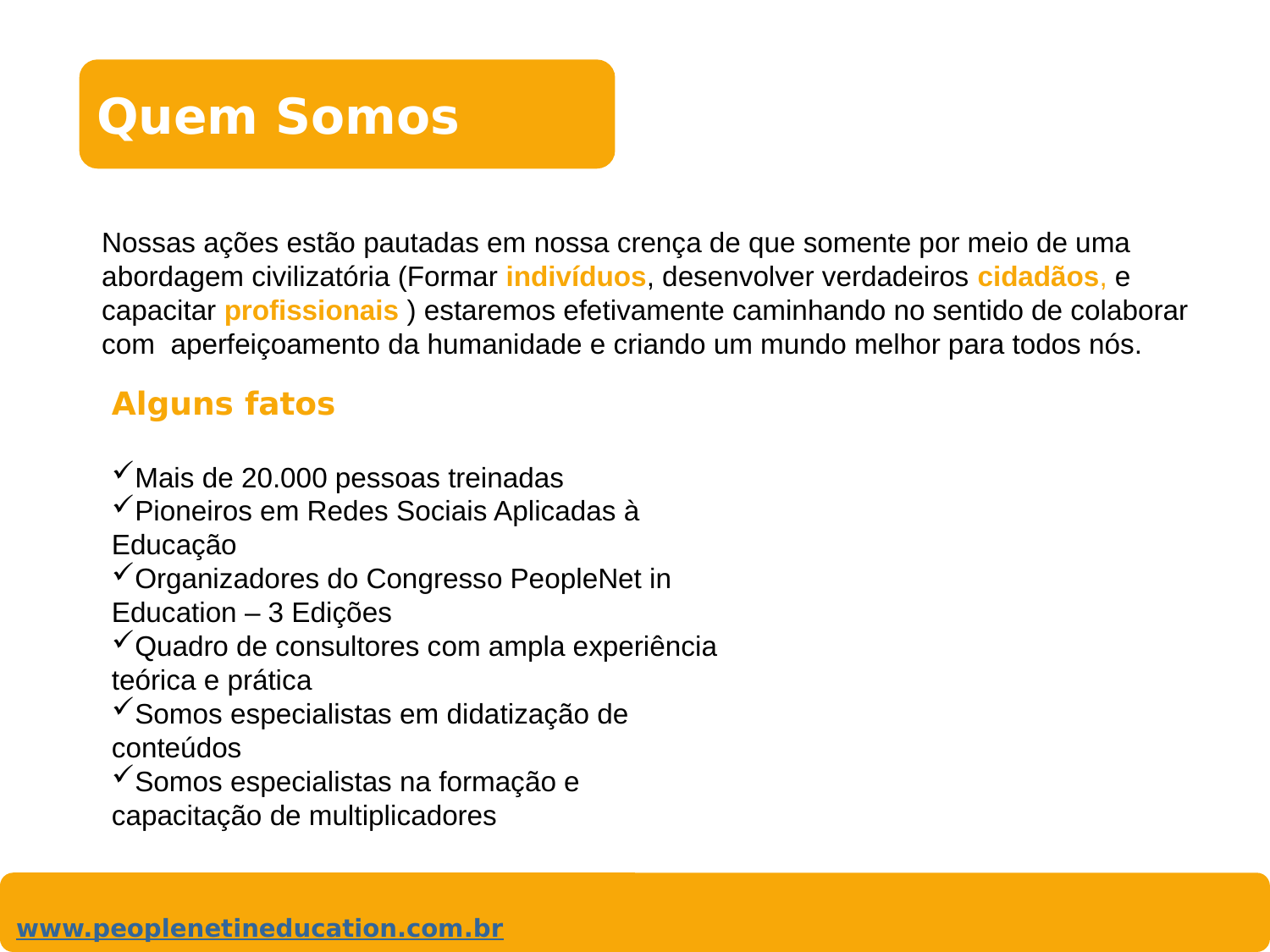

Quem Somos
Nossas ações estão pautadas em nossa crença de que somente por meio de uma abordagem civilizatória (Formar indivíduos, desenvolver verdadeiros cidadãos, e capacitar profissionais ) estaremos efetivamente caminhando no sentido de colaborar com  aperfeiçoamento da humanidade e criando um mundo melhor para todos nós.
Alguns fatos

Mais de 20.000 pessoas treinadas
Pioneiros em Redes Sociais Aplicadas à Educação
Organizadores do Congresso PeopleNet in Education – 3 Edições
Quadro de consultores com ampla experiência teórica e prática
Somos especialistas em didatização de conteúdos
Somos especialistas na formação e capacitação de multiplicadores

www.peoplenetineducation.com.br